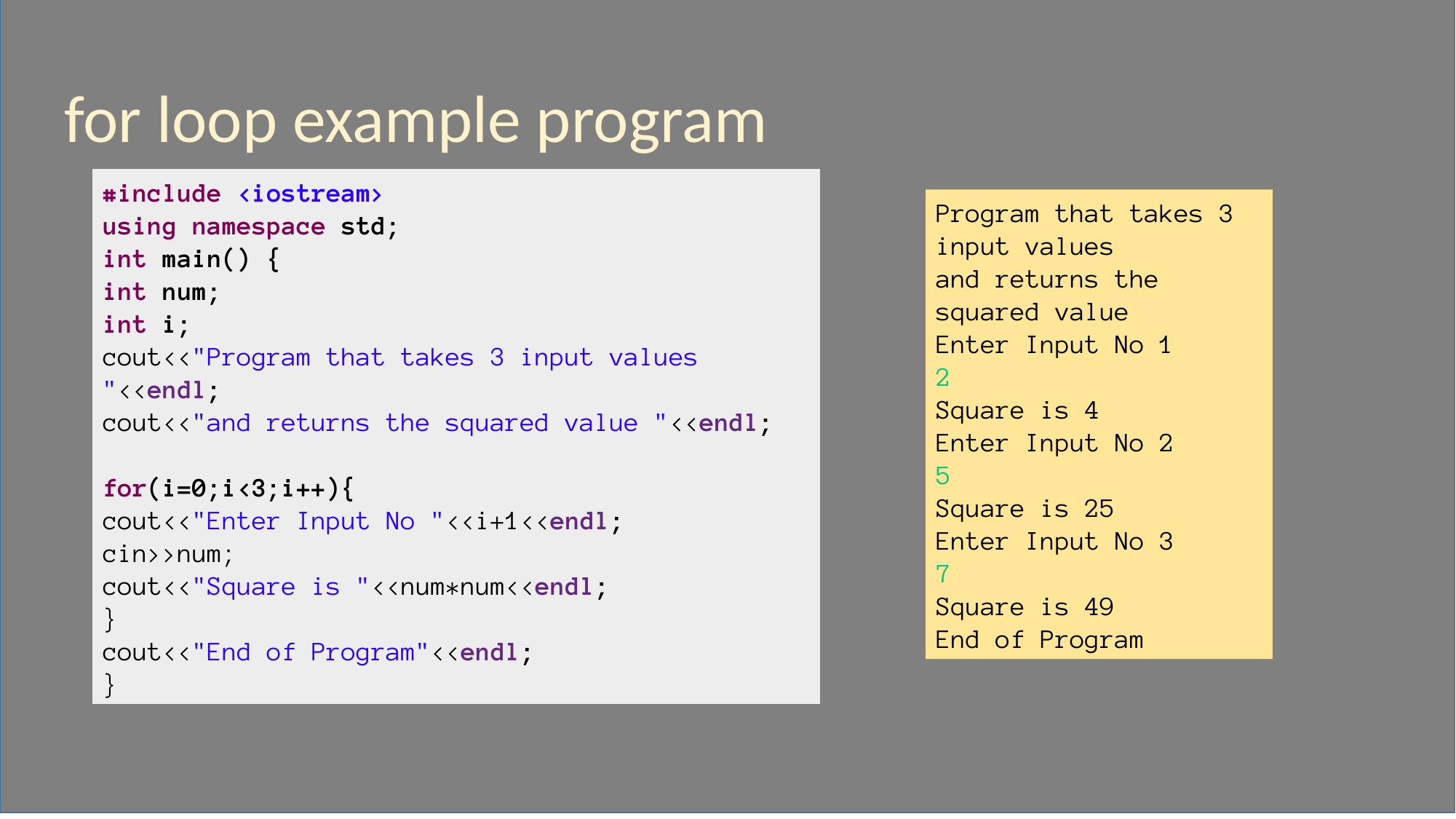

for loop example program
#include <iostream>
using namespace std;
int main() {
int num;
int i;
cout<<"Program that takes 3 input values "<<endl;
cout<<"and returns the squared value "<<endl;

for(i=0;i<3;i++){
cout<<"Enter Input No "<<i+1<<endl;
cin>>num;
cout<<"Square is "<<num*num<<endl;
}
cout<<"End of Program"<<endl;
}
Program that takes 3 input values
and returns the squared value
Enter Input No 1
2
Square is 4
Enter Input No 2
5
Square is 25
Enter Input No 3
7
Square is 49
End of Program